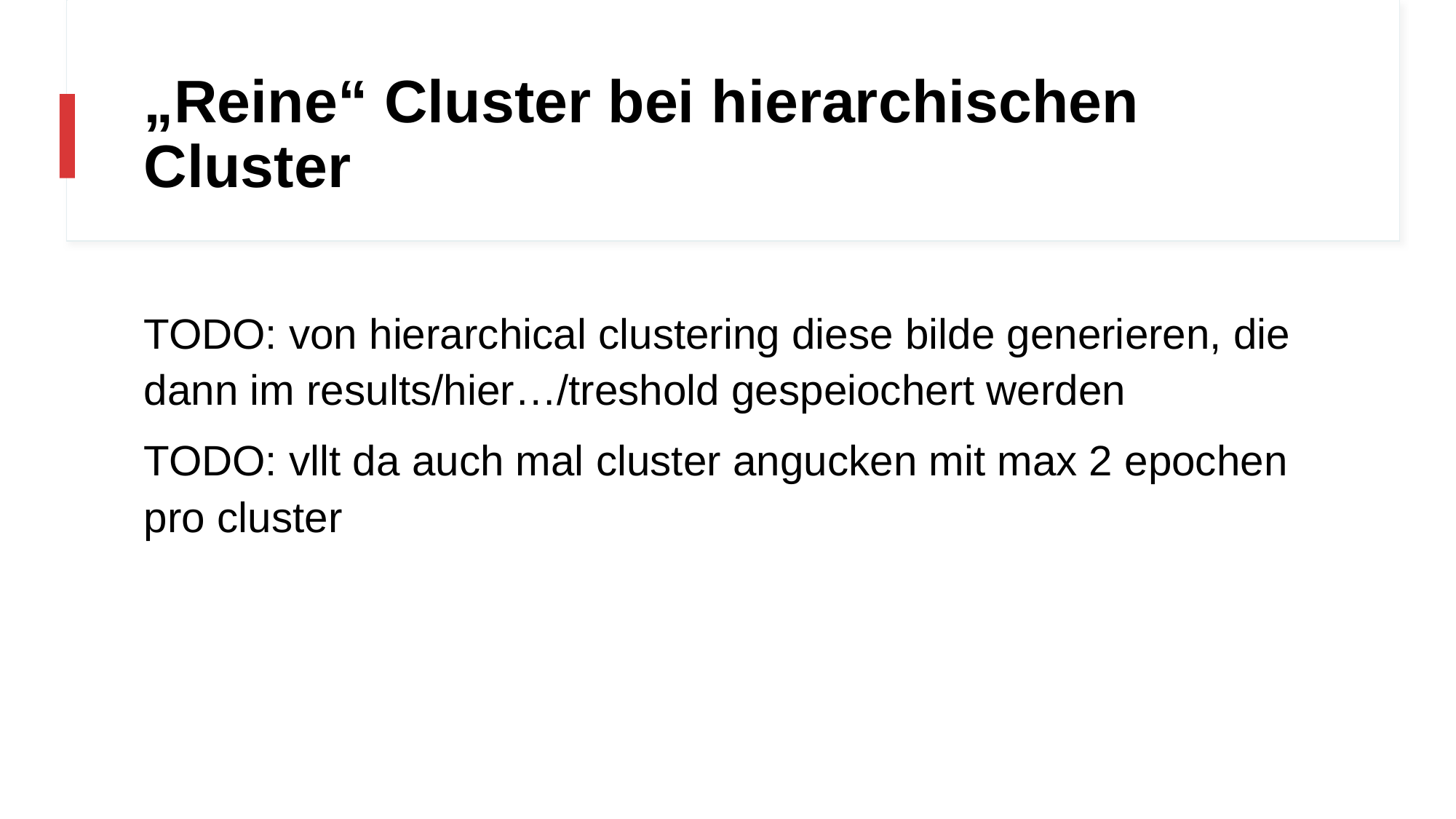

# „Reine“ Cluster bei hierarchischen Cluster
TODO: von hierarchical clustering diese bilde generieren, die dann im results/hier…/treshold gespeiochert werden
TODO: vllt da auch mal cluster angucken mit max 2 epochen pro cluster